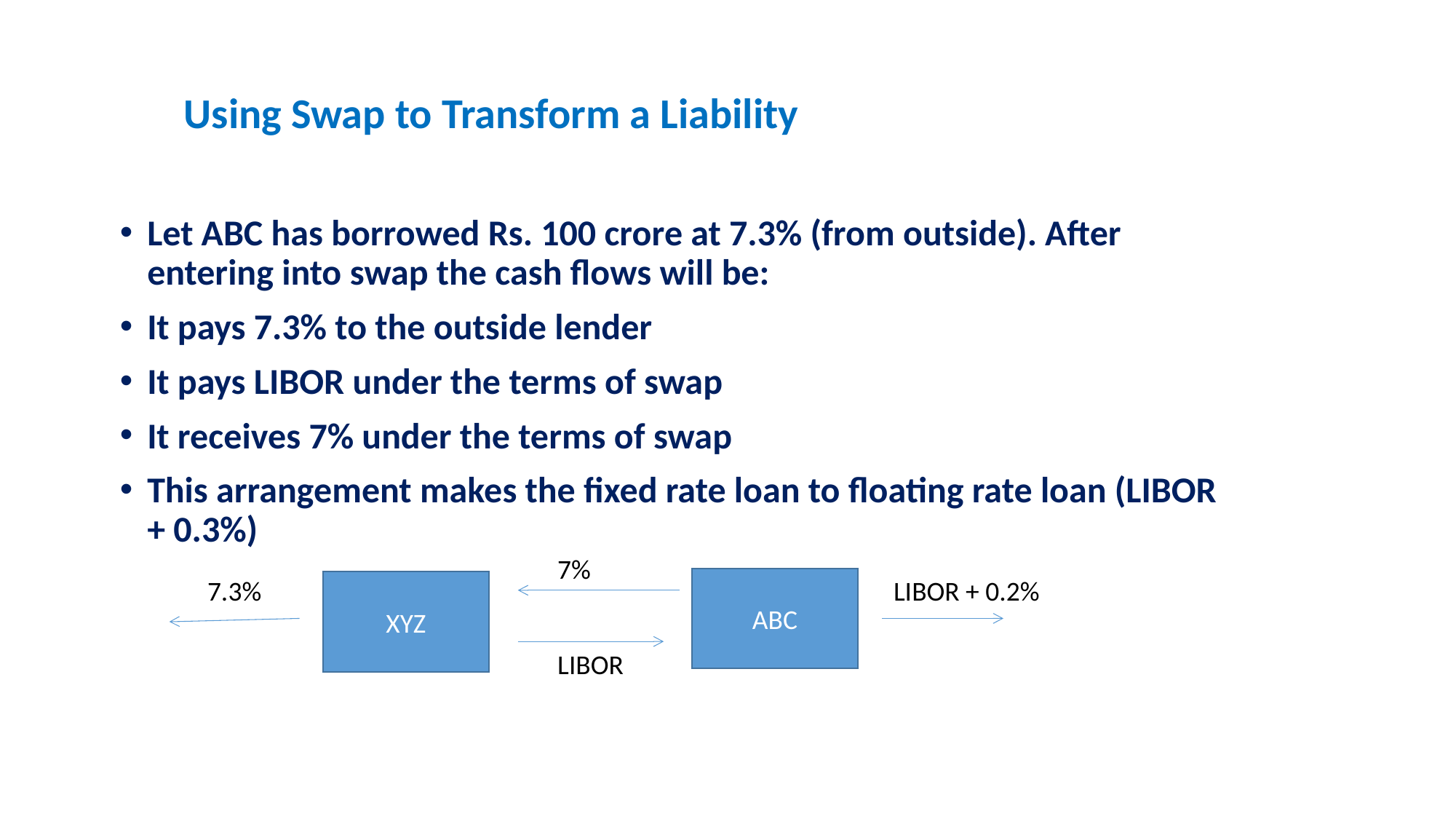

# Using Swap to Transform a Liability
Let ABC has borrowed Rs. 100 crore at 7.3% (from outside). After entering into swap the cash flows will be:
It pays 7.3% to the outside lender
It pays LIBOR under the terms of swap
It receives 7% under the terms of swap
This arrangement makes the fixed rate loan to floating rate loan (LIBOR + 0.3%)

7%
7.3%
LIBOR + 0.2%
ABC
XYZ
LIBOR